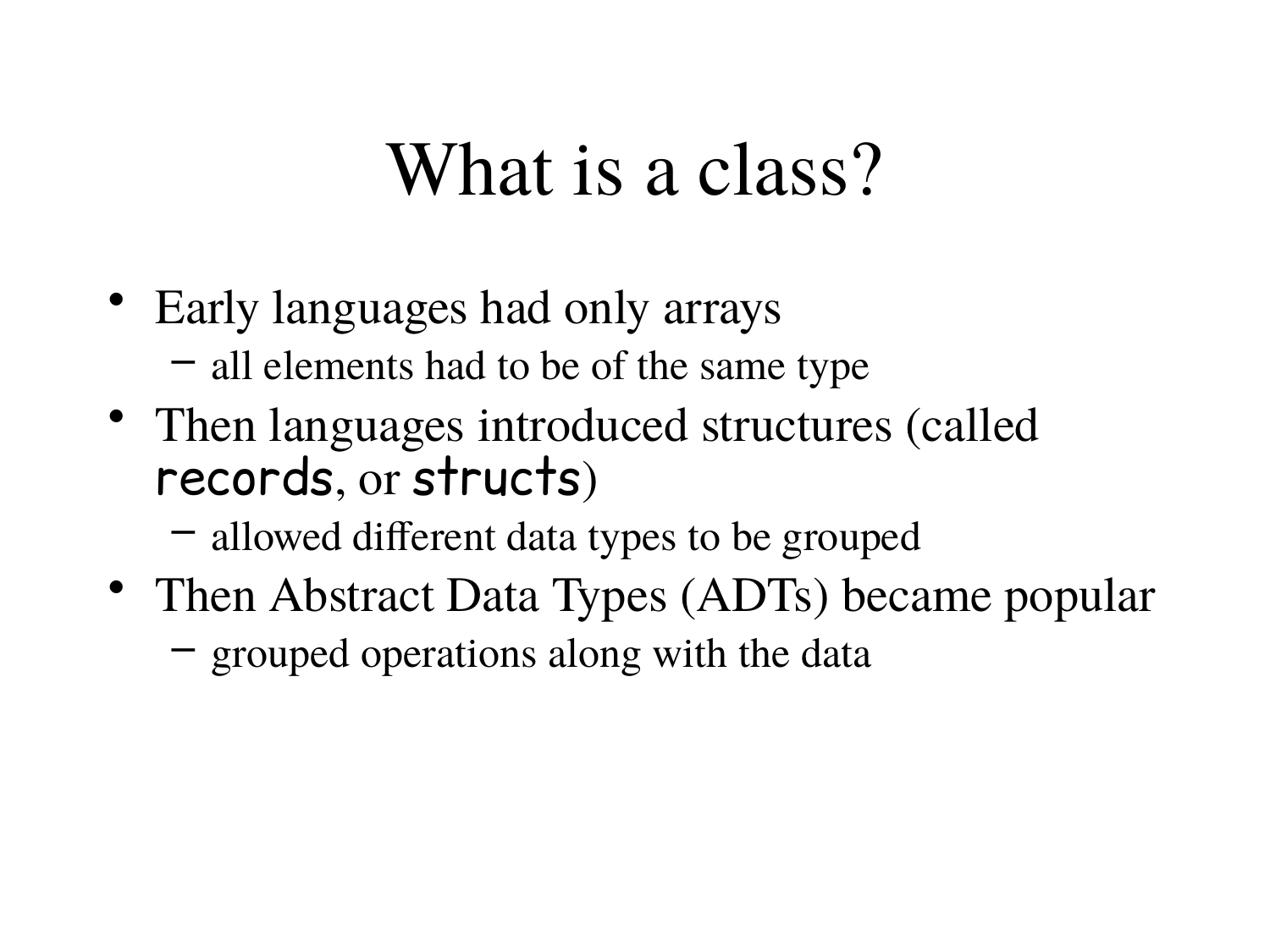

# What is a class?
Early languages had only arrays
all elements had to be of the same type
Then languages introduced structures (called records, or structs)
allowed different data types to be grouped
Then Abstract Data Types (ADTs) became popular
grouped operations along with the data